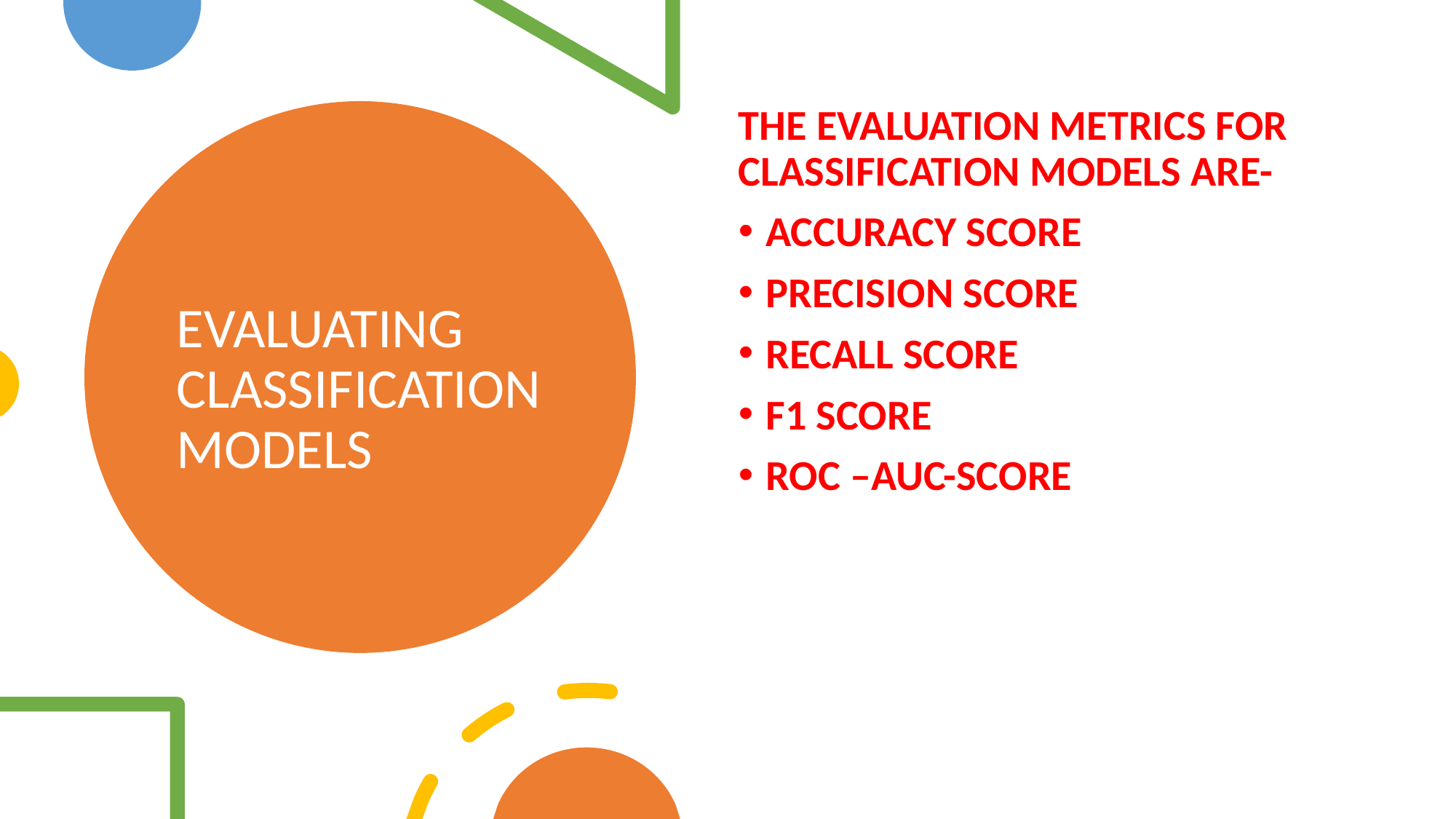

THE EVALUATION METRICS FOR CLASSIFICATION MODELS ARE-
ACCURACY SCORE
PRECISION SCORE
RECALL SCORE
F1 SCORE
ROC –AUC-SCORE

# EVALUATING CLASSIFICATION MODELS